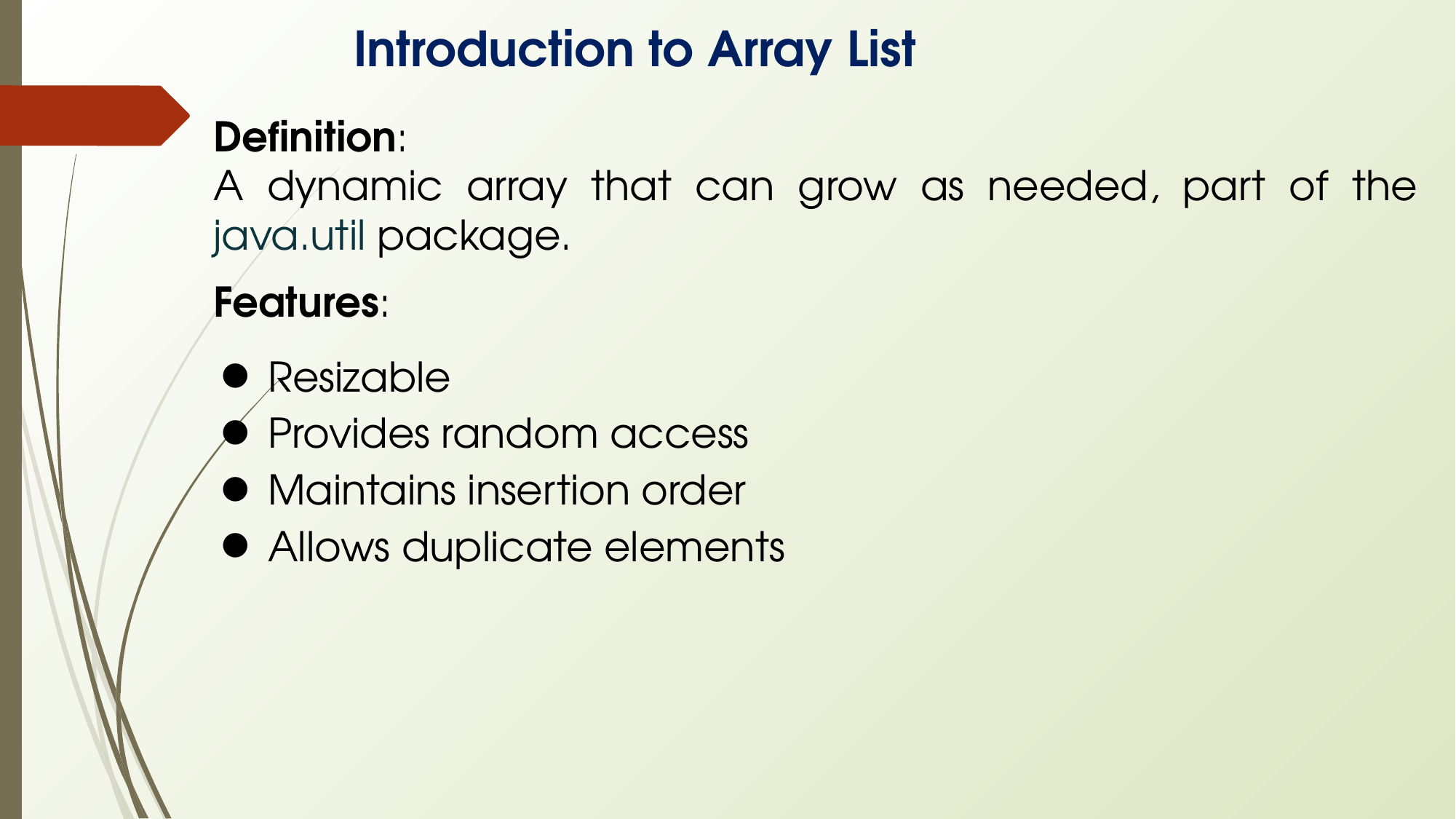

Introduction to Array List

Definition:
A dynamic array that can grow as needed, part of the java.util package.
Features:
Resizable
Provides random access
Maintains insertion order
Allows duplicate elements